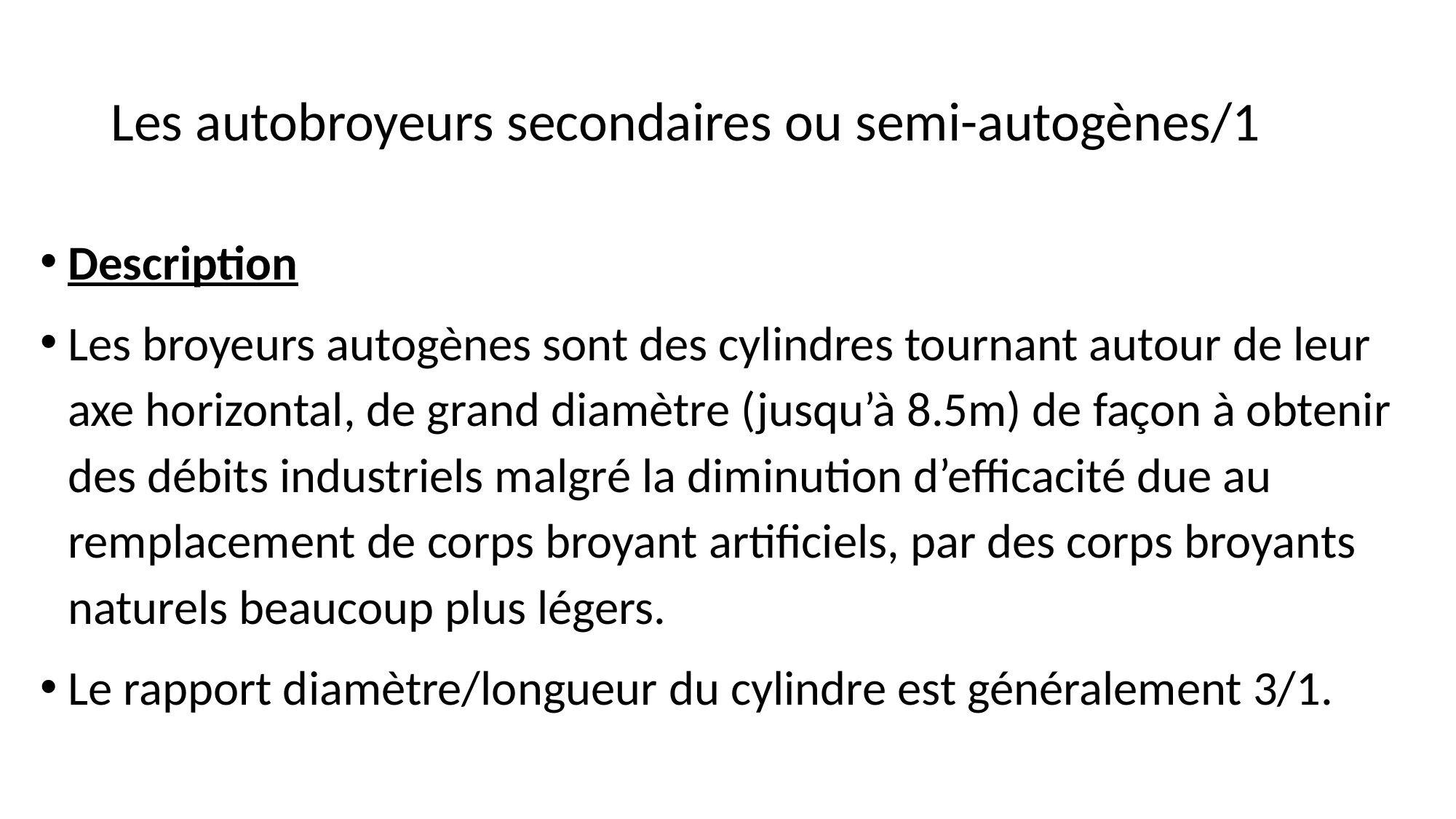

# Les autobroyeurs secondaires ou semi-autogènes/1
Description
Les broyeurs autogènes sont des cylindres tournant autour de leur axe horizontal, de grand diamètre (jusqu’à 8.5m) de façon à obtenir des débits industriels malgré la diminution d’efficacité due au remplacement de corps broyant artificiels, par des corps broyants naturels beaucoup plus légers.
Le rapport diamètre/longueur du cylindre est généralement 3/1.